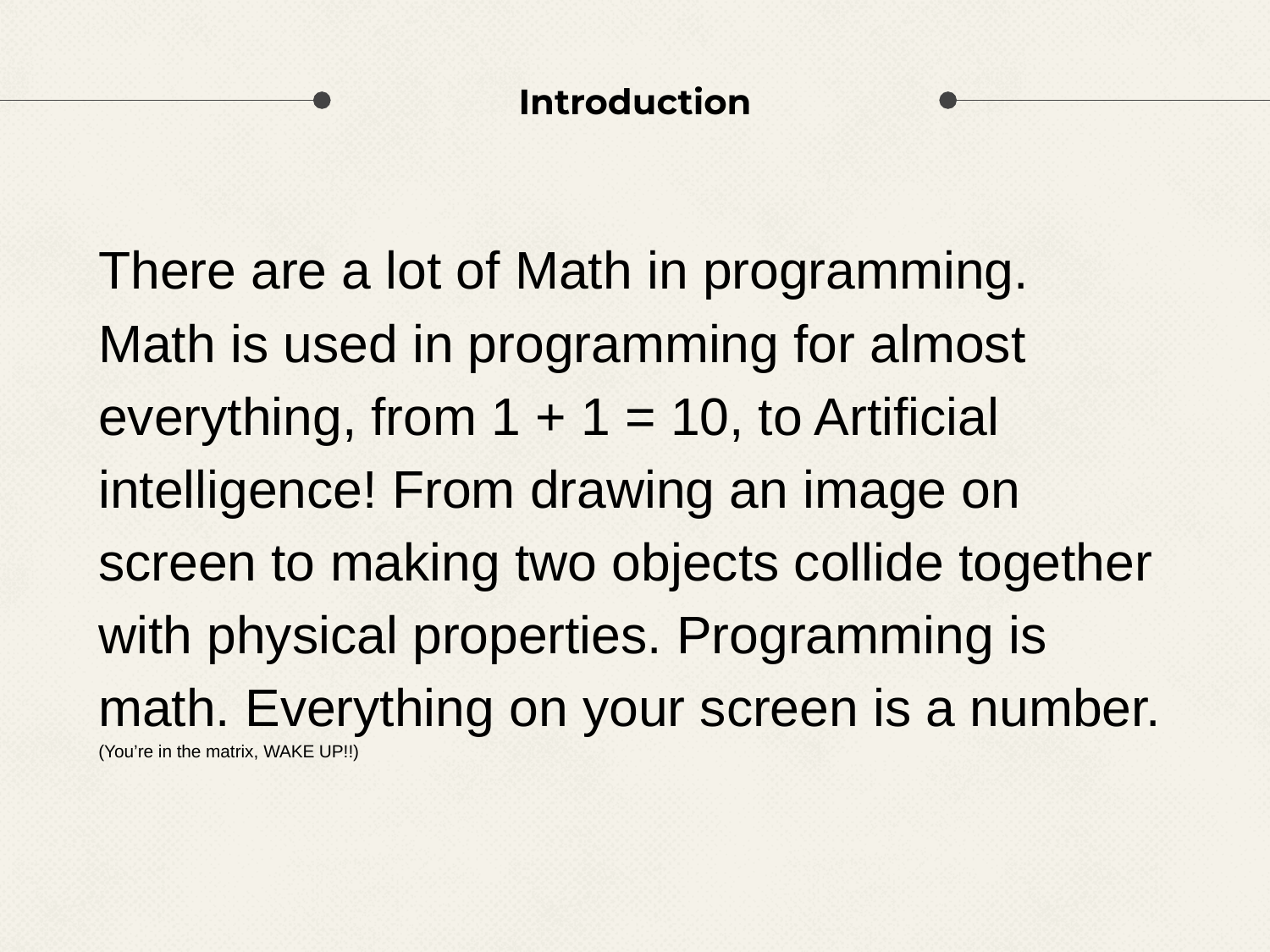

# Introduction
There are a lot of Math in programming.
Math is used in programming for almost everything, from 1 + 1 = 10, to Artificial intelligence! From drawing an image on screen to making two objects collide together with physical properties. Programming is math. Everything on your screen is a number.
(You’re in the matrix, WAKE UP!!)